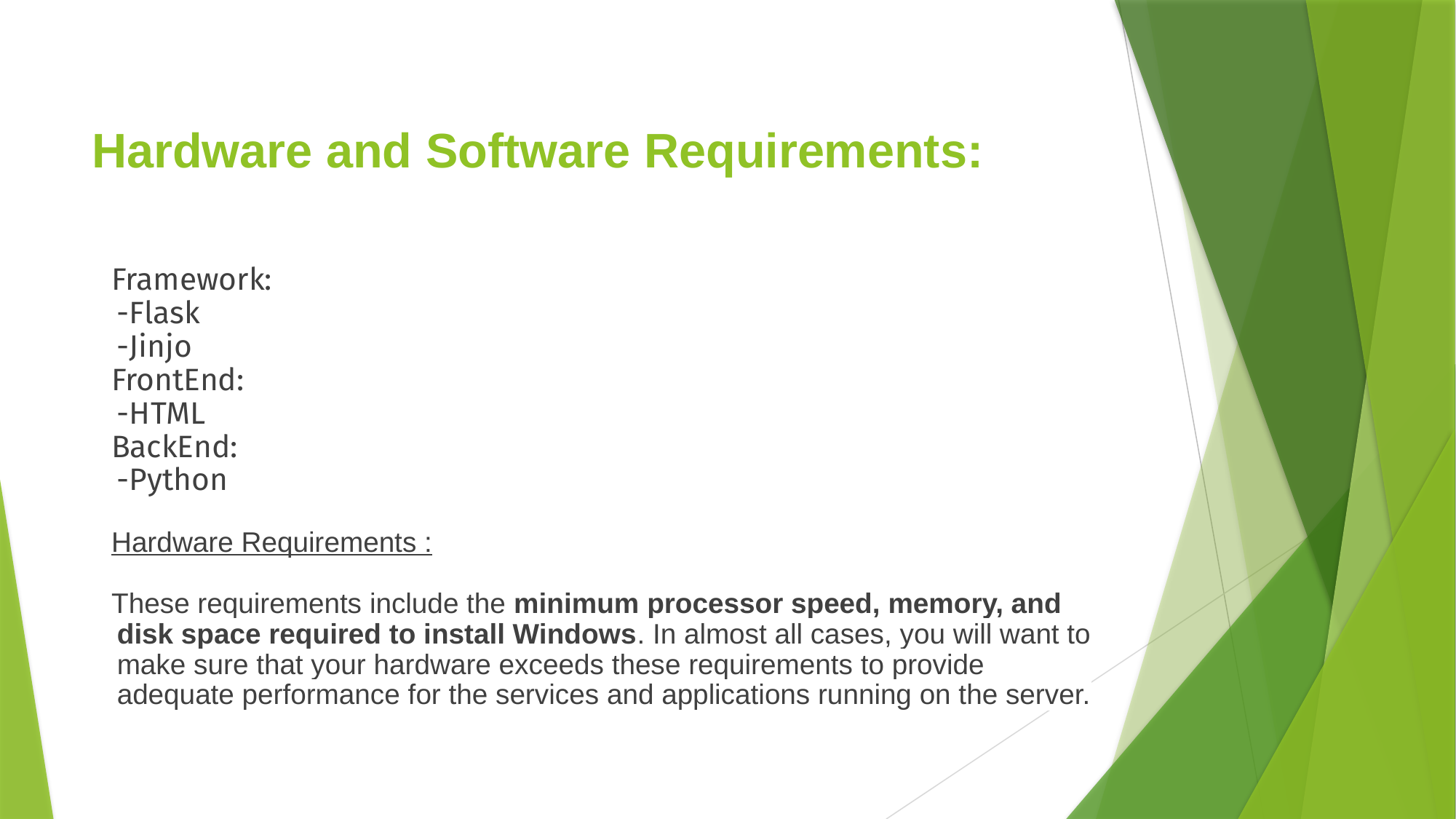

# Hardware and Software Requirements:
Framework:
			-Flask
			-Jinjo
FrontEnd:
			-HTML
BackEnd:
			-Python

Hardware Requirements :

These requirements include the minimum processor speed, memory, and disk space required to install Windows. In almost all cases, you will want to make sure that your hardware exceeds these requirements to provide adequate performance for the services and applications running on the server.